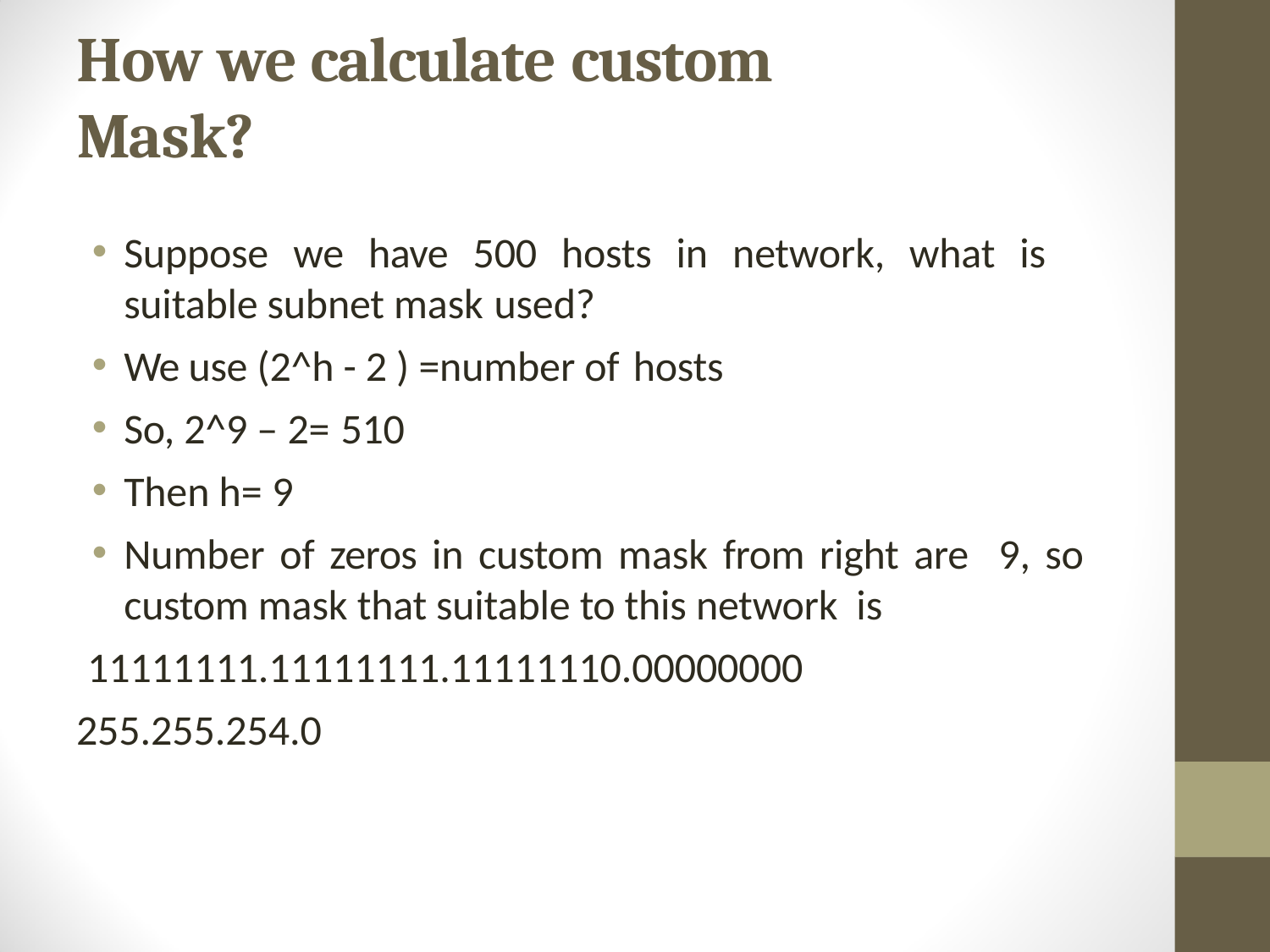

# How we calculate custom  Mask?
Suppose we have 500 hosts in network, what is  suitable subnet mask used?
We use (2^h - 2 ) =number of hosts
So, 2^9 – 2= 510
Then h= 9
Number of zeros in custom mask from right are  9, so custom mask that suitable to this network  is
11111111.11111111.11111110.00000000
255.255.254.0